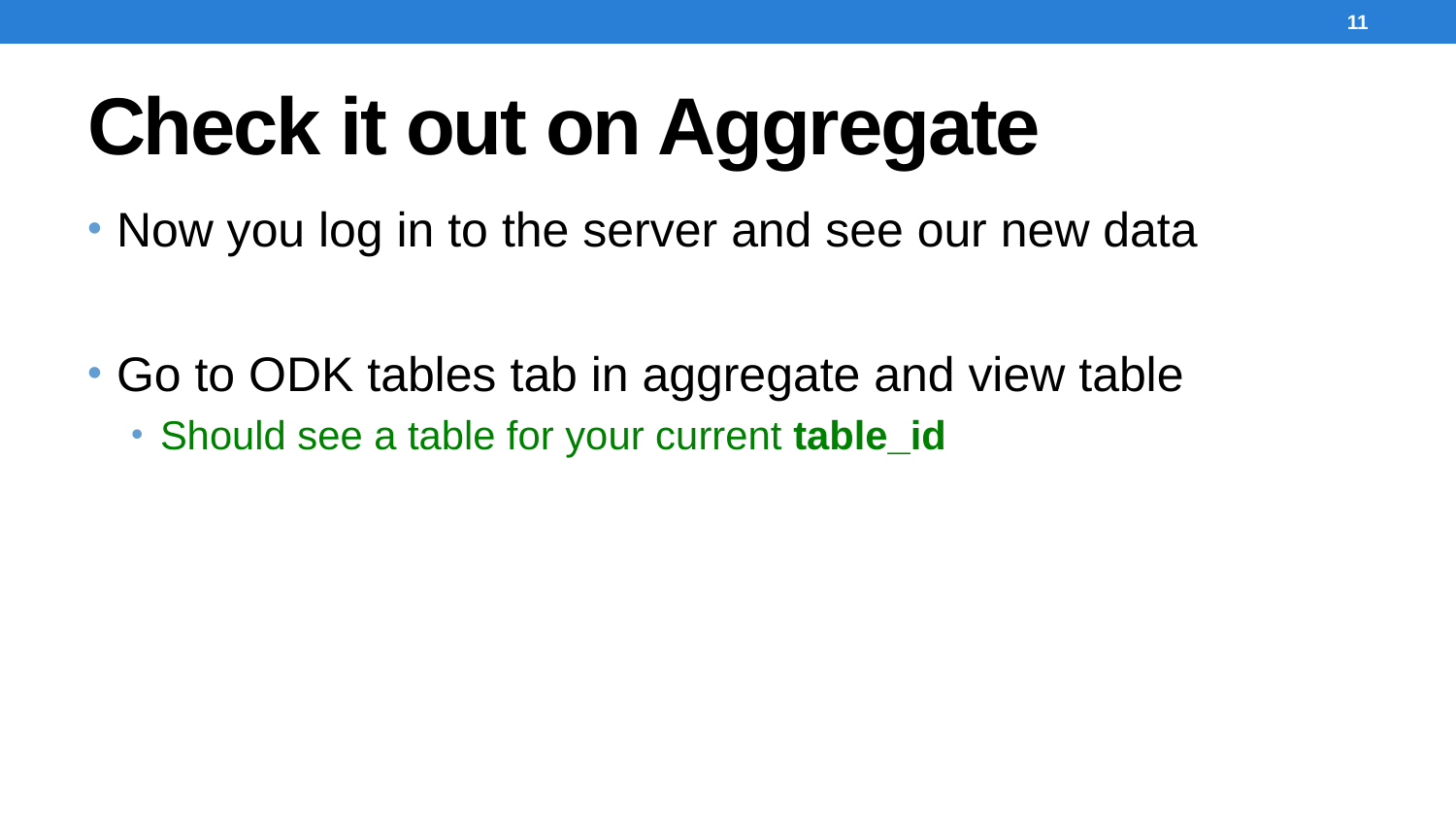

11
# Check it out on Aggregate
Now you log in to the server and see our new data

Go to ODK tables tab in aggregate and view table
Should see a table for your current table_id